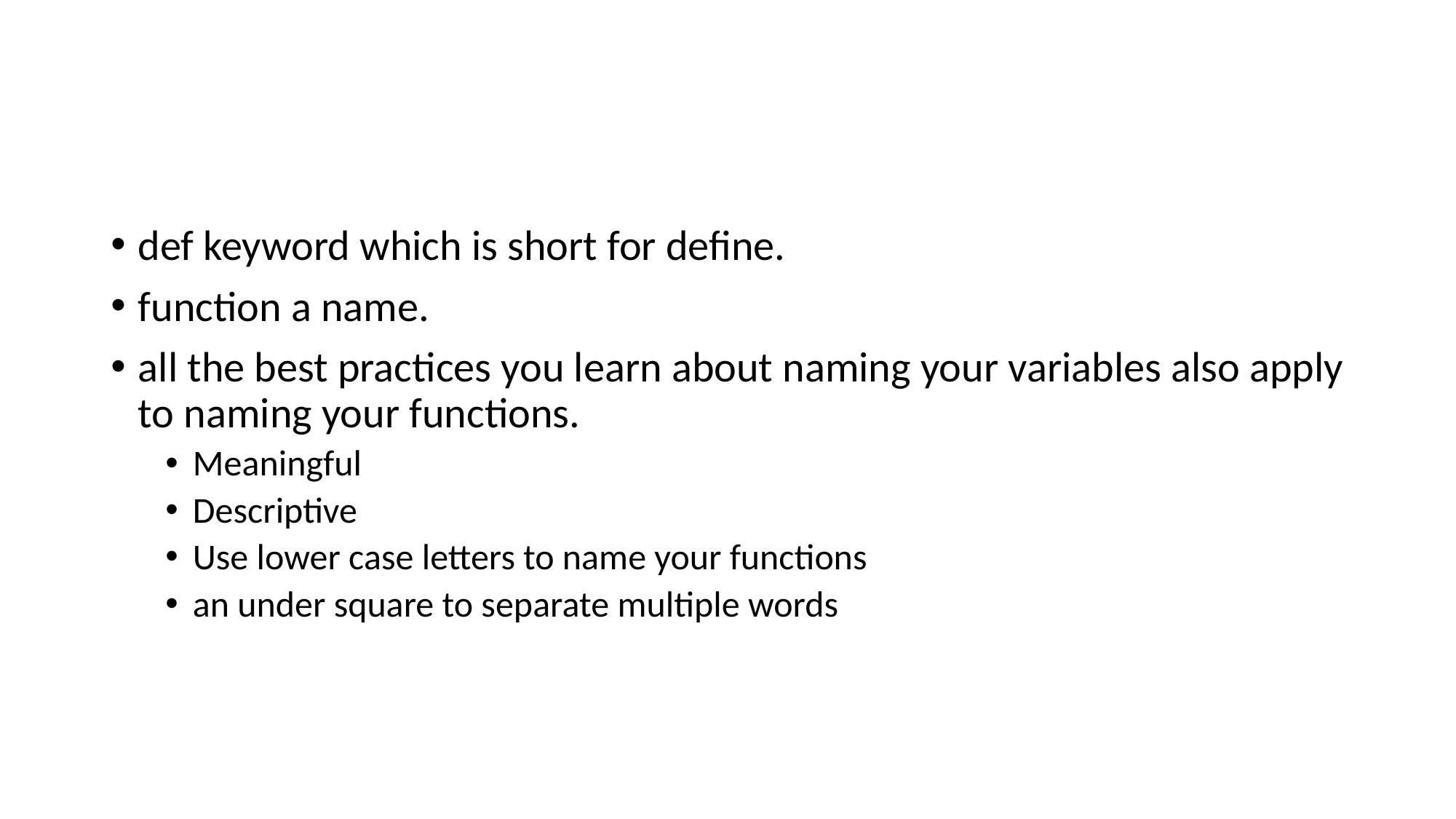

#
def keyword which is short for define.
function a name.
all the best practices you learn about naming your variables also apply to naming your functions.
Meaningful
Descriptive
Use lower case letters to name your functions
an under square to separate multiple words